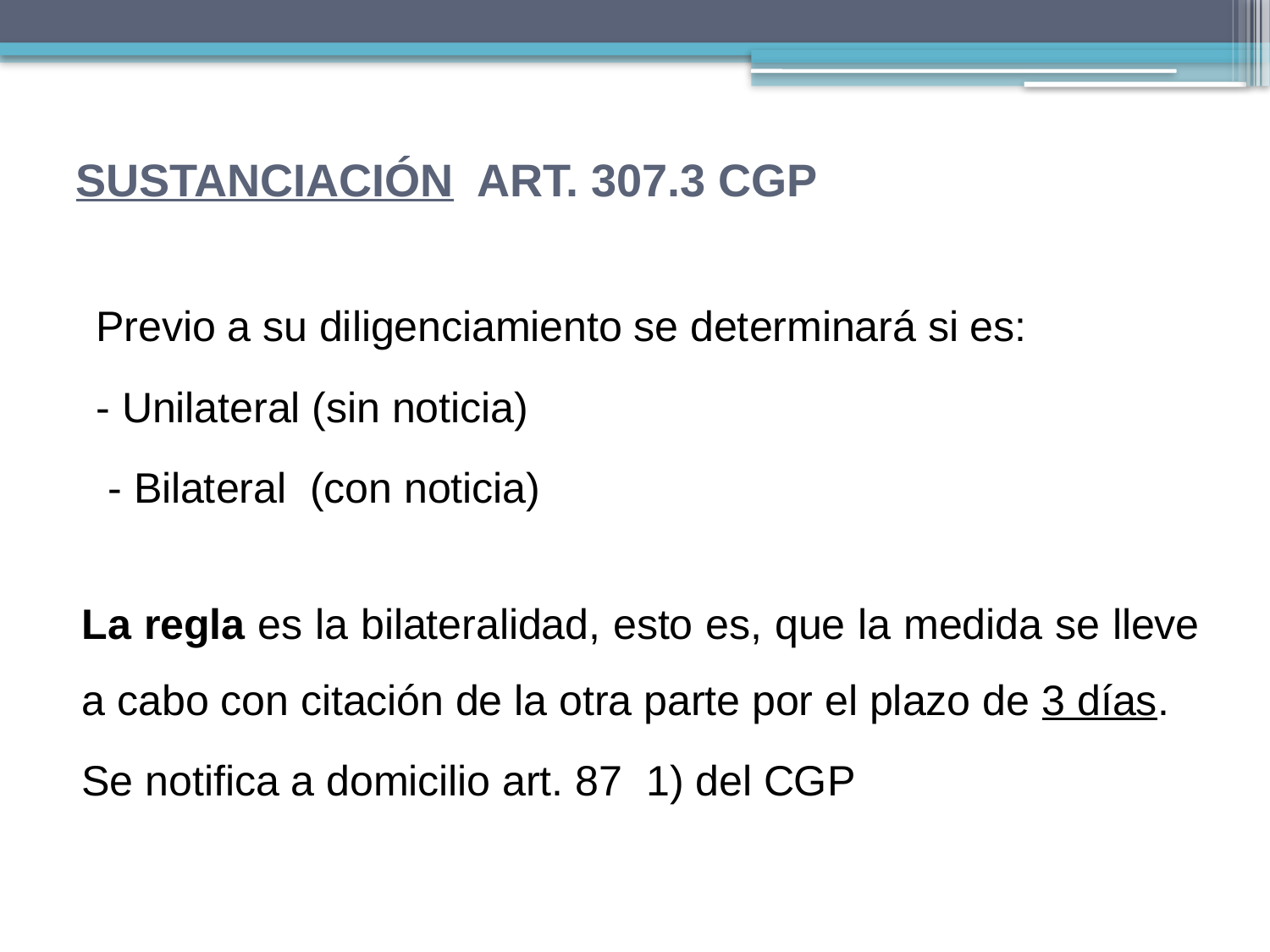

# SUSTANCIACIÓN  ART. 307.3 CGP
Previo a su diligenciamiento se determinará si es:
- Unilateral (sin noticia)
 - Bilateral  (con noticia)

La regla es la bilateralidad, esto es, que la medida se lleve a cabo con citación de la otra parte por el plazo de 3 días.
Se notifica a domicilio art. 87  1) del CGP